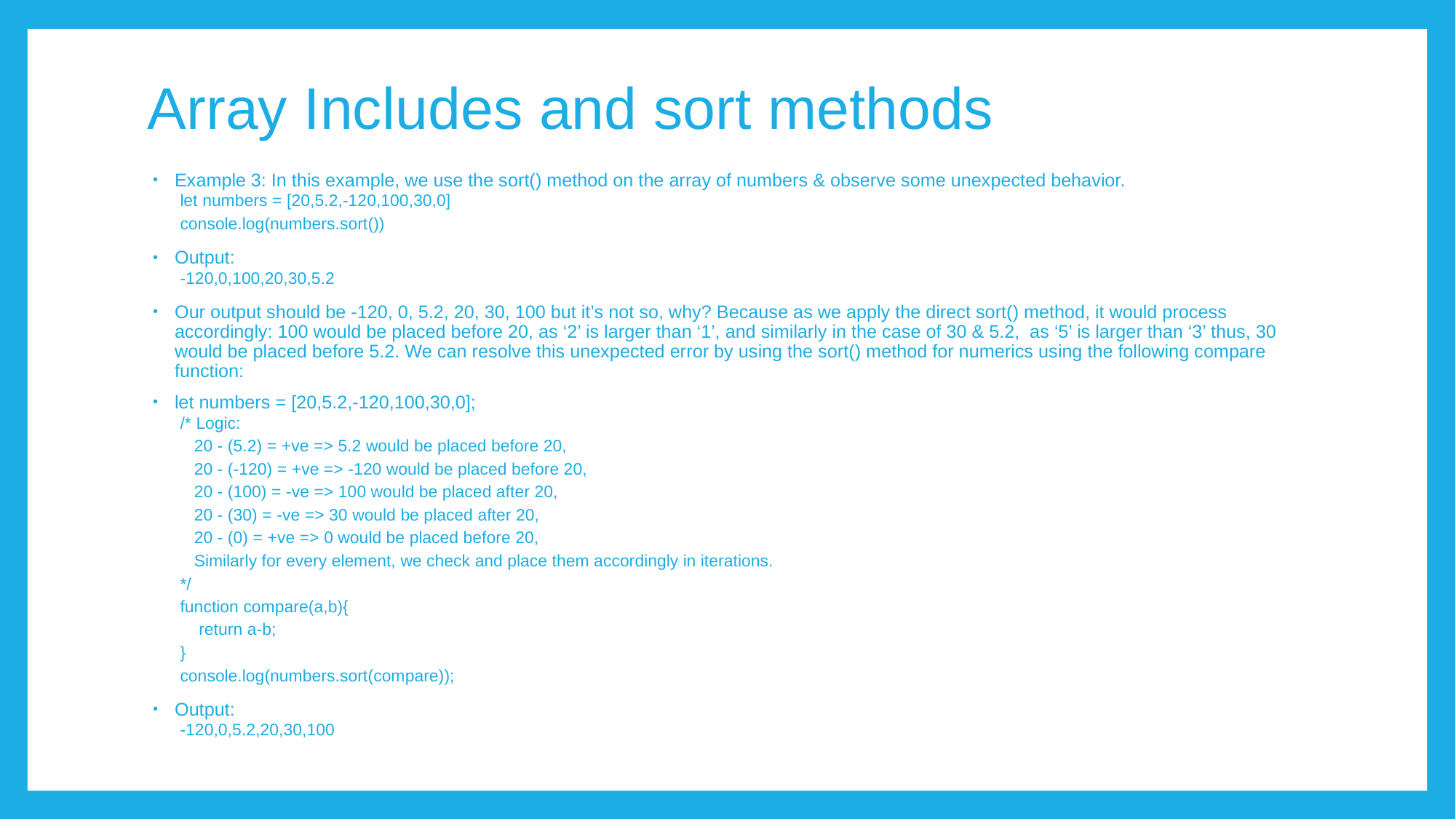

# Array Includes and sort methods
Example 3: In this example, we use the sort() method on the array of numbers & observe some unexpected behavior.
let numbers = [20,5.2,-120,100,30,0]
console.log(numbers.sort())
Output:
-120,0,100,20,30,5.2
Our output should be -120, 0, 5.2, 20, 30, 100 but it’s not so, why? Because as we apply the direct sort() method, it would process accordingly: 100 would be placed before 20, as ‘2’ is larger than ‘1’, and similarly in the case of 30 & 5.2,  as ‘5’ is larger than ‘3’ thus, 30 would be placed before 5.2. We can resolve this unexpected error by using the sort() method for numerics using the following compare function:
let numbers = [20,5.2,-120,100,30,0];
/* Logic:
   20 - (5.2) = +ve => 5.2 would be placed before 20,
   20 - (-120) = +ve => -120 would be placed before 20,
   20 - (100) = -ve => 100 would be placed after 20,
   20 - (30) = -ve => 30 would be placed after 20,
   20 - (0) = +ve => 0 would be placed before 20,
   Similarly for every element, we check and place them accordingly in iterations.
*/
function compare(a,b){
    return a-b;
}
console.log(numbers.sort(compare));
Output:
-120,0,5.2,20,30,100